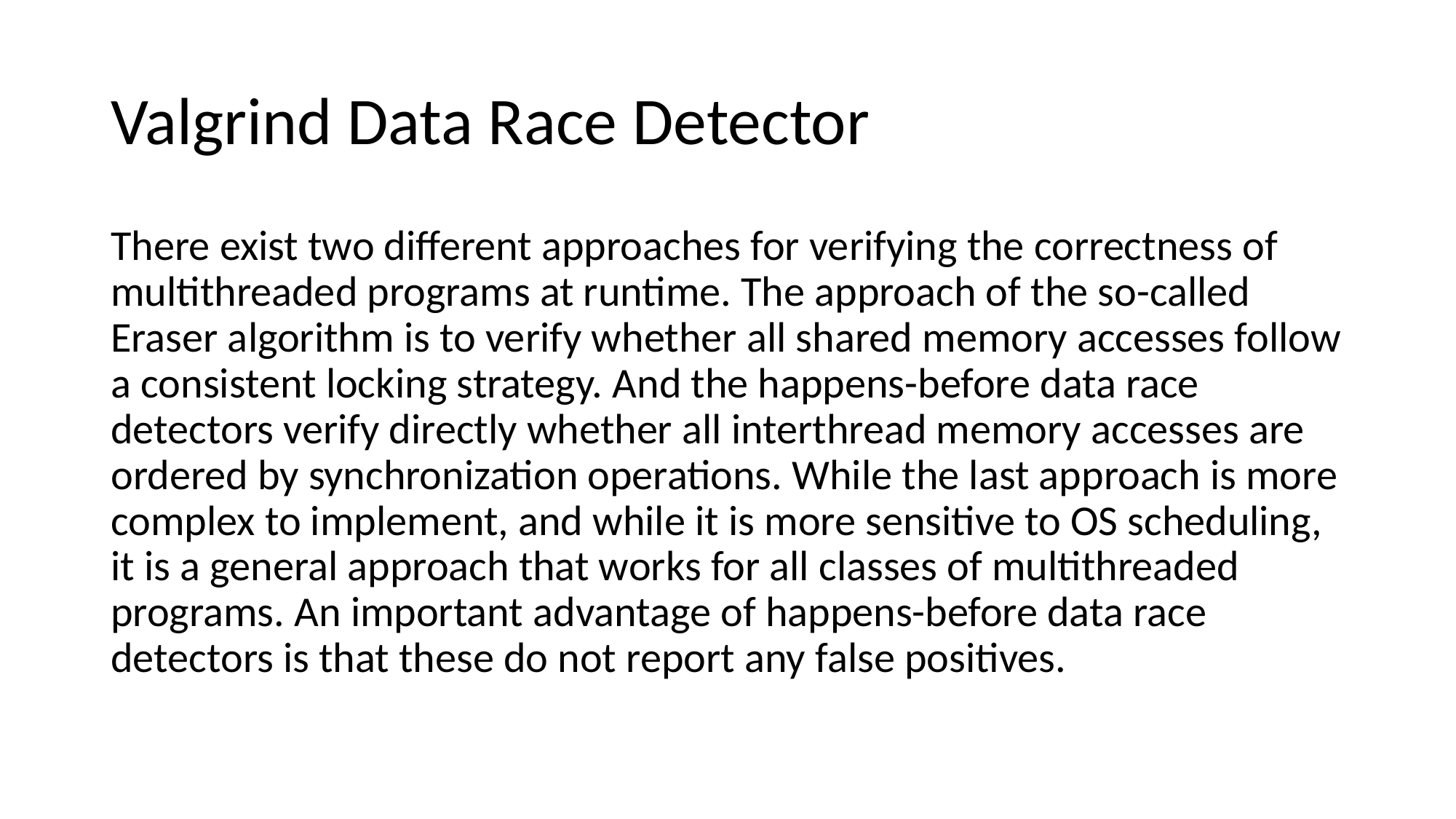

# Valgrind Data Race Detector
There exist two different approaches for verifying the correctness of multithreaded programs at runtime. The approach of the so-called Eraser algorithm is to verify whether all shared memory accesses follow a consistent locking strategy. And the happens-before data race detectors verify directly whether all interthread memory accesses are ordered by synchronization operations. While the last approach is more complex to implement, and while it is more sensitive to OS scheduling, it is a general approach that works for all classes of multithreaded programs. An important advantage of happens-before data race detectors is that these do not report any false positives.